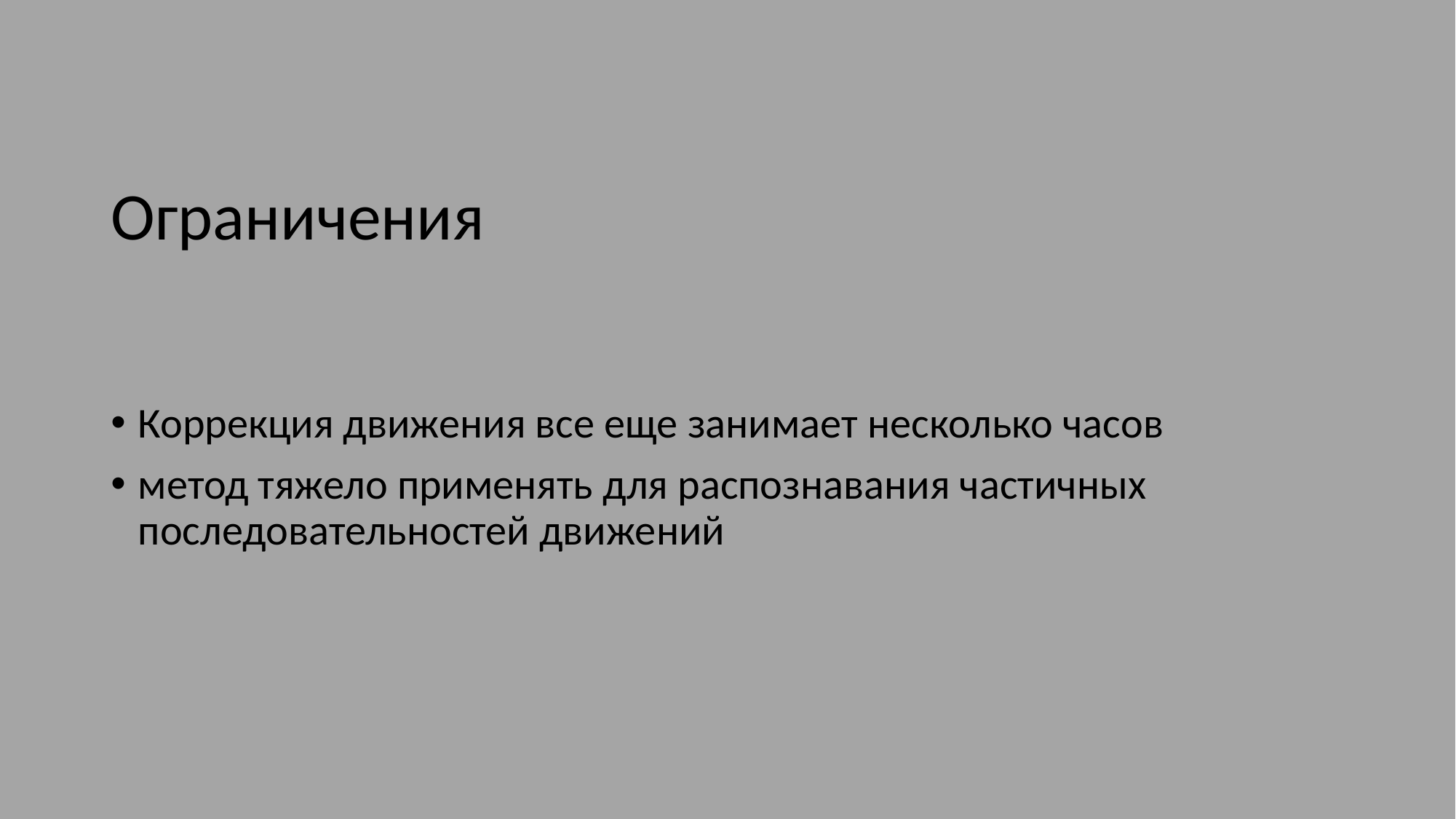

# Ограничения
Коррекция движения все еще занимает несколько часов
метод тяжело применять для распознавания частичных последовательностей движений